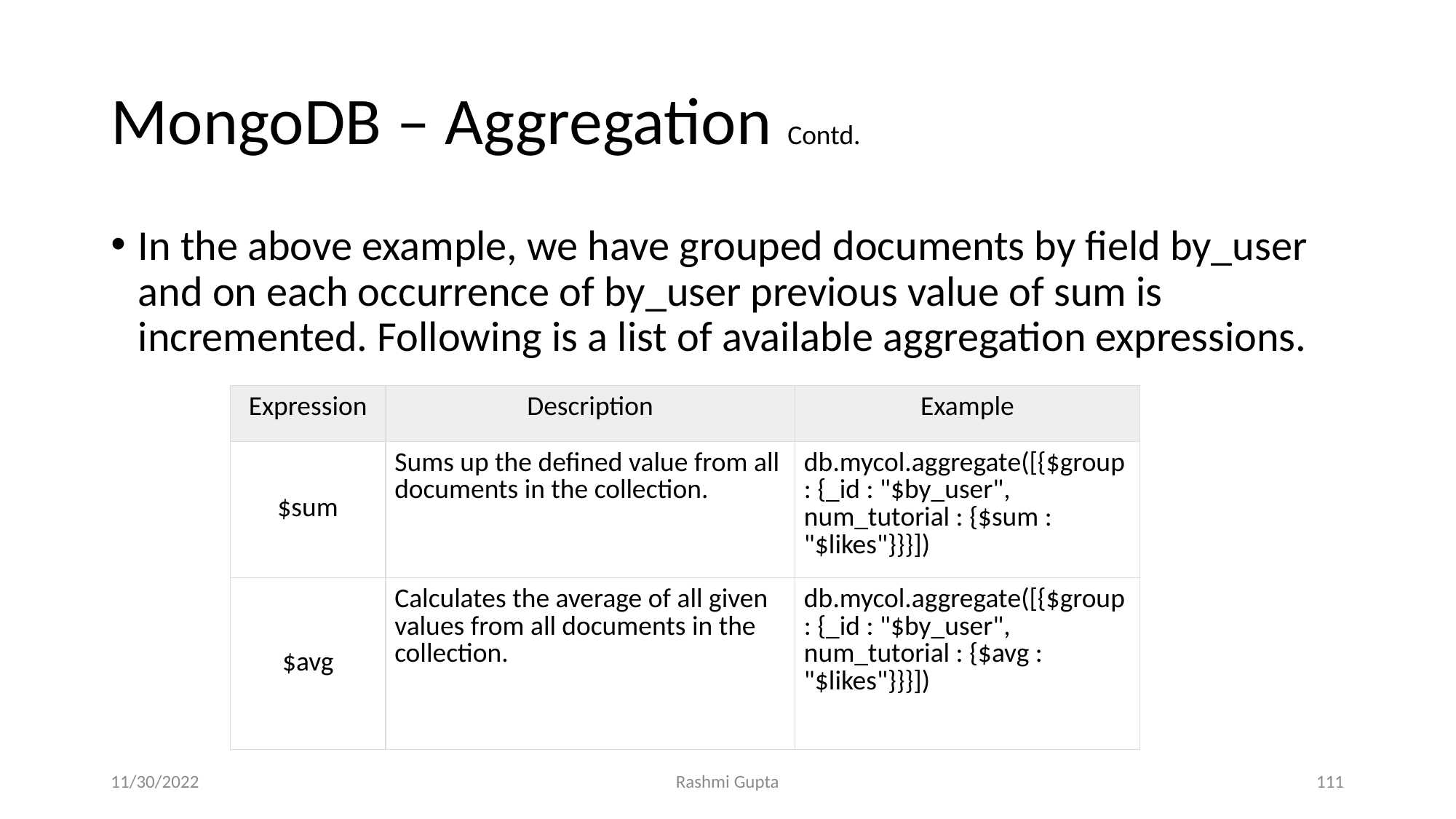

# MongoDB – Aggregation Contd.
In the above example, we have grouped documents by field by_user and on each occurrence of by_user previous value of sum is incremented. Following is a list of available aggregation expressions.

| Expression | Description | Example |
| --- | --- | --- |
| $sum | Sums up the defined value from all documents in the collection. | db.mycol.aggregate([{$group : {\_id : "$by\_user", num\_tutorial : {$sum : "$likes"}}}]) |
| $avg | Calculates the average of all given values from all documents in the collection. | db.mycol.aggregate([{$group : {\_id : "$by\_user", num\_tutorial : {$avg : "$likes"}}}]) |
11/30/2022
Rashmi Gupta
111